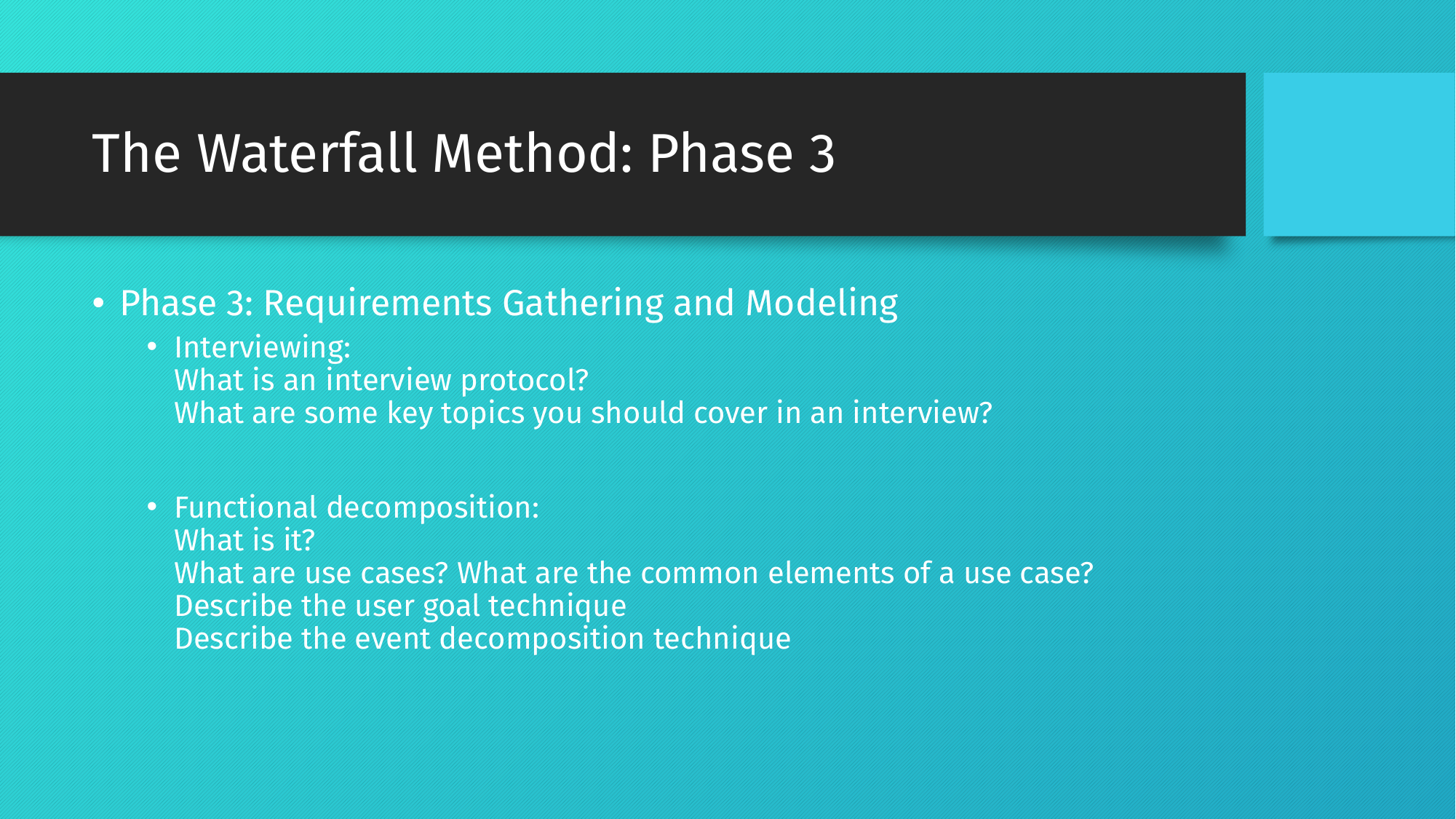

# The Waterfall Method: Phase 3
Phase 3: Requirements Gathering and Modeling
Interviewing:
What is an interview protocol?
What are some key topics you should cover in an interview?

Functional decomposition:
What is it?
What are use cases? What are the common elements of a use case?
Describe the user goal technique
Describe the event decomposition technique